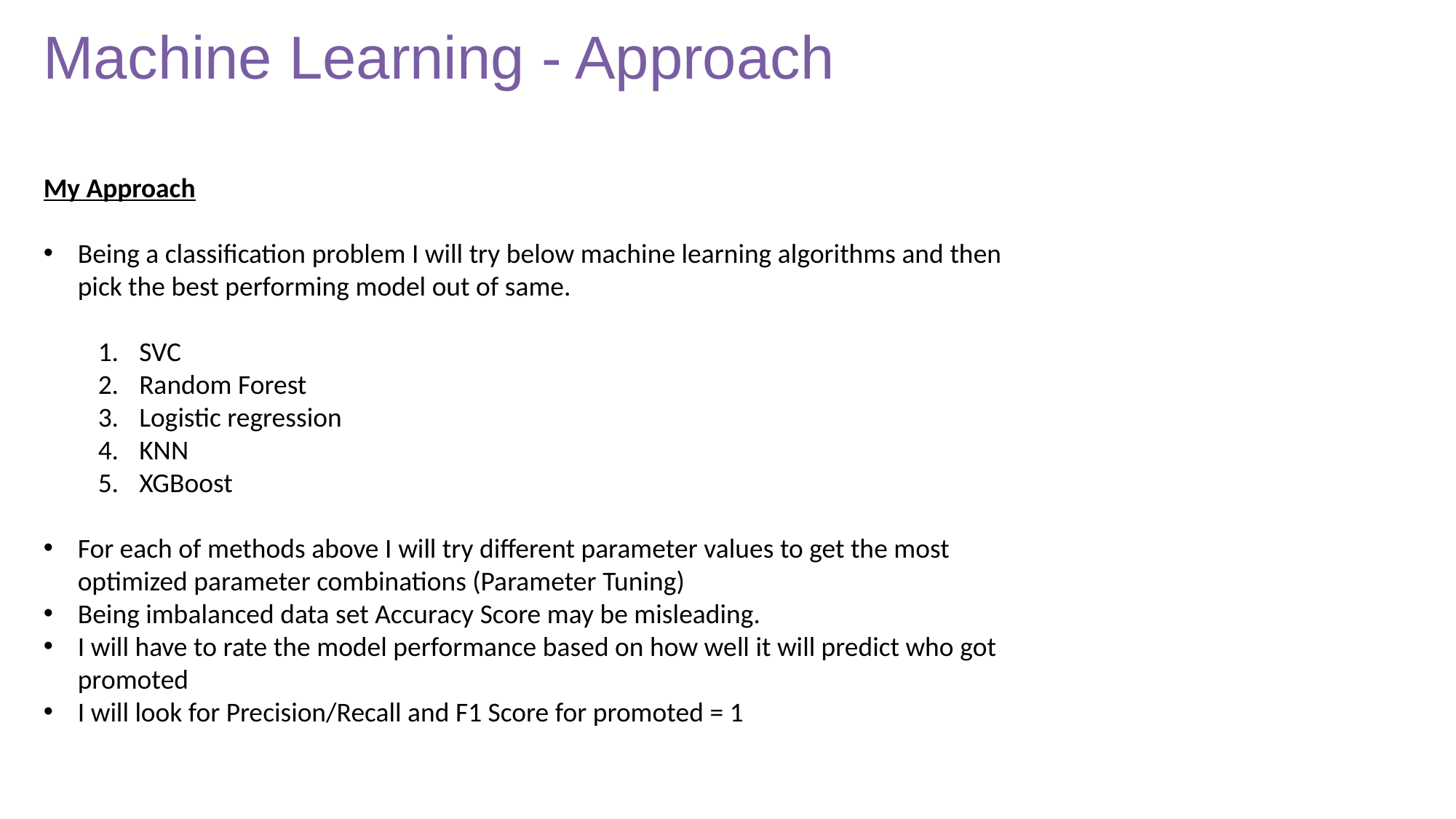

Machine Learning - Approach
My Approach

Being a classification problem I will try below machine learning algorithms and then pick the best performing model out of same.

SVC
Random Forest
Logistic regression
KNN
XGBoost

For each of methods above I will try different parameter values to get the most optimized parameter combinations (Parameter Tuning)
Being imbalanced data set Accuracy Score may be misleading.
I will have to rate the model performance based on how well it will predict who got promoted
I will look for Precision/Recall and F1 Score for promoted = 1